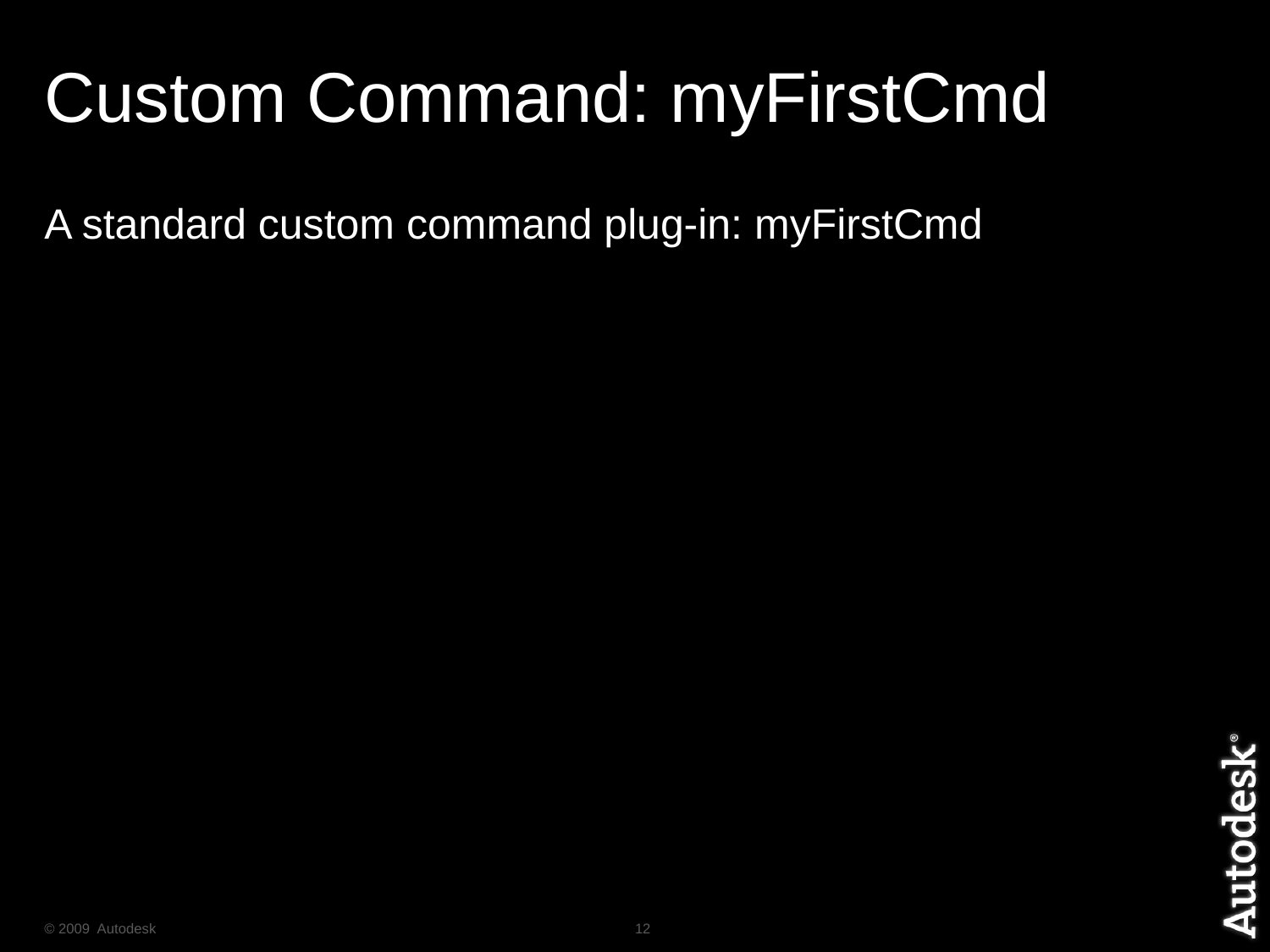

# Custom Command: myFirstCmd
A standard custom command plug-in: myFirstCmd